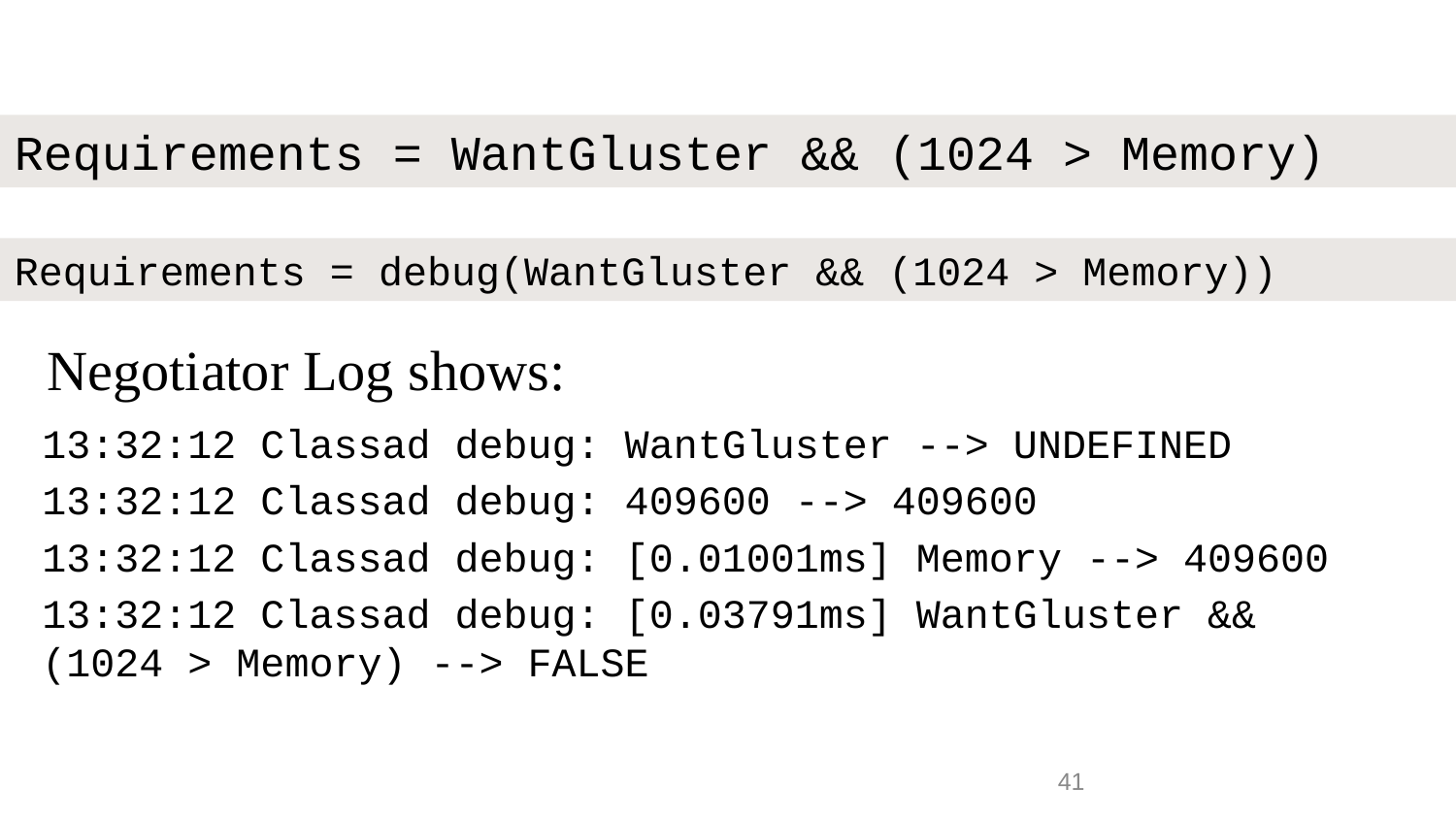

#
Requirements = WantGluster && (1024 > Memory)
Requirements = debug(WantGluster && (1024 > Memory))
Negotiator Log shows:
13:32:12 Classad debug: WantGluster --> UNDEFINED
13:32:12 Classad debug: 409600 --> 409600
13:32:12 Classad debug: [0.01001ms] Memory --> 409600
13:32:12 Classad debug: [0.03791ms] WantGluster && (1024 > Memory) --> FALSE
41